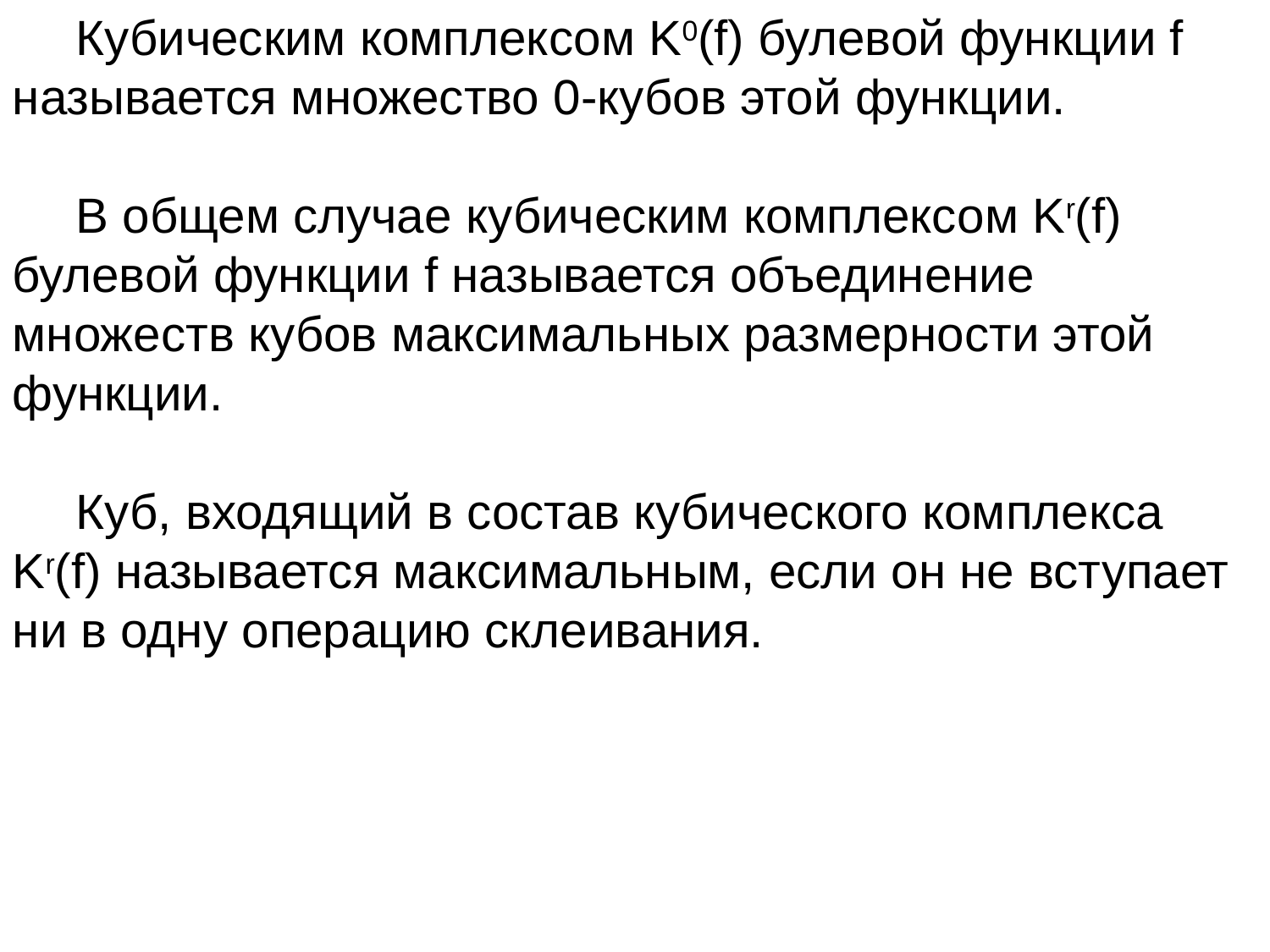

Кубическим комплексом K0(f) булевой функции f называется множество 0-кубов этой функции.

В общем случае кубическим комплексом Kr(f) булевой функции f называется объединение множеств кубов максимальных размерности этой функции.

Куб, входящий в состав кубического комплекса Kr(f) называется максимальным, если он не вступает ни в одну операцию склеивания.